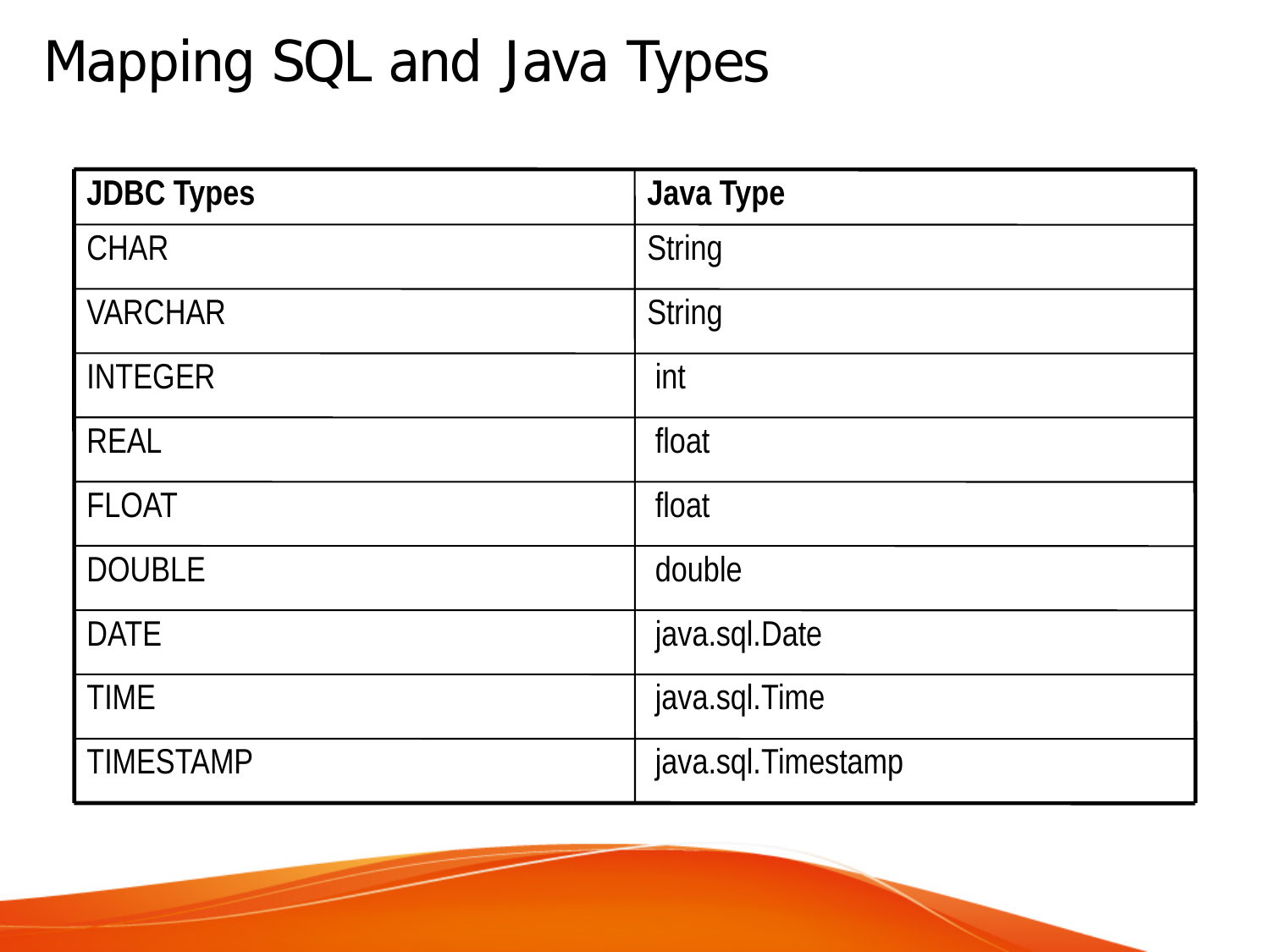

Mapping SQL and Java Types
JDBC Types

Java Type

CHAR

String
VARCHAR

String
INTEGER

 int
REAL

 float
FLOAT

 float
DOUBLE

 double
DATE

 java.sql.Date
TIME

 java.sql.Time
TIMESTAMP

 java.sql.Timestamp